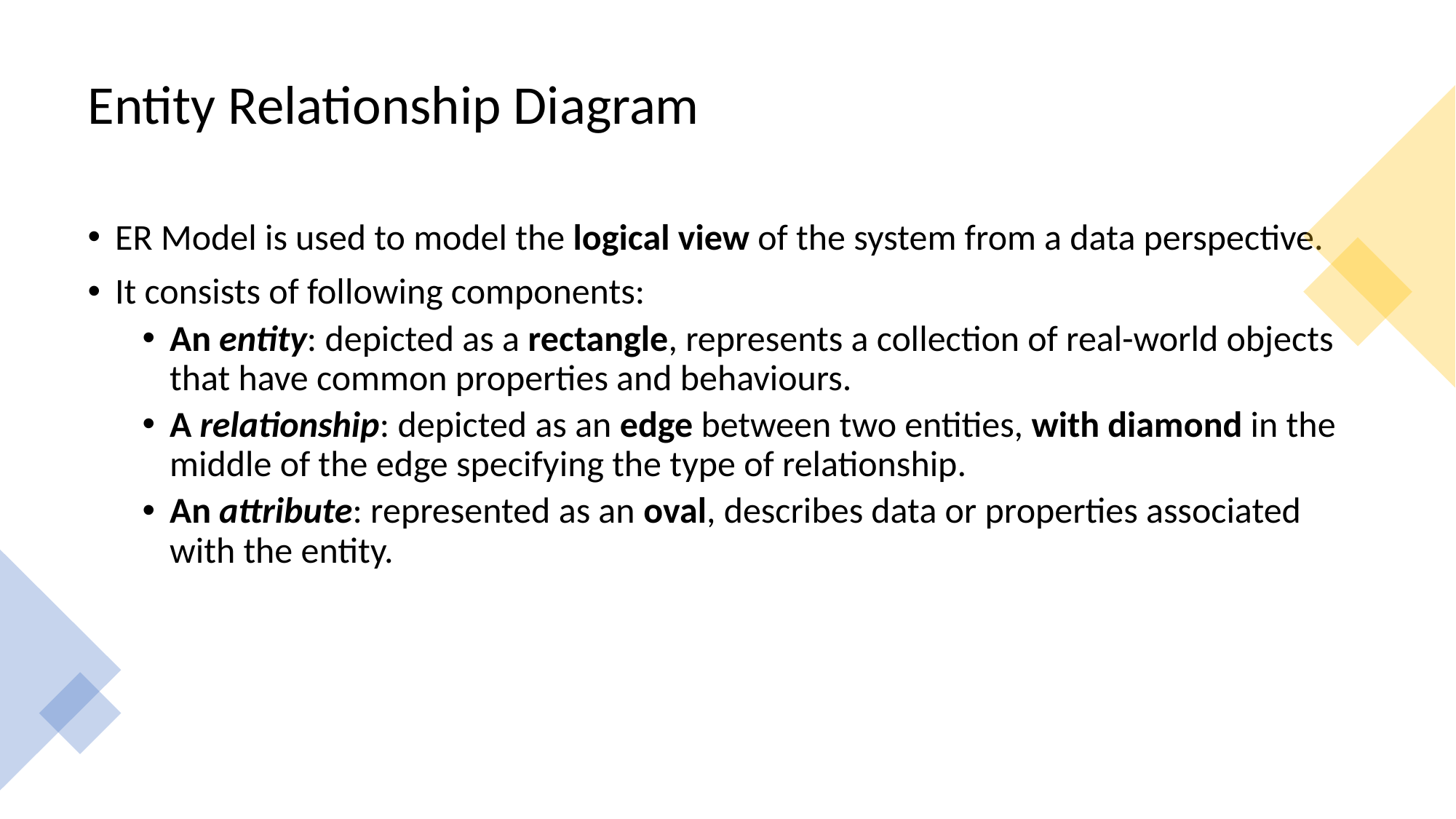

# Entity Relationship Diagram

ER Model is used to model the logical view of the system from a data perspective.
It consists of following components:
An entity: depicted as a rectangle, represents a collection of real-world objects that have common properties and behaviours.
A relationship: depicted as an edge between two entities, with diamond in the middle of the edge specifying the type of relationship.
An attribute: represented as an oval, describes data or properties associated with the entity.